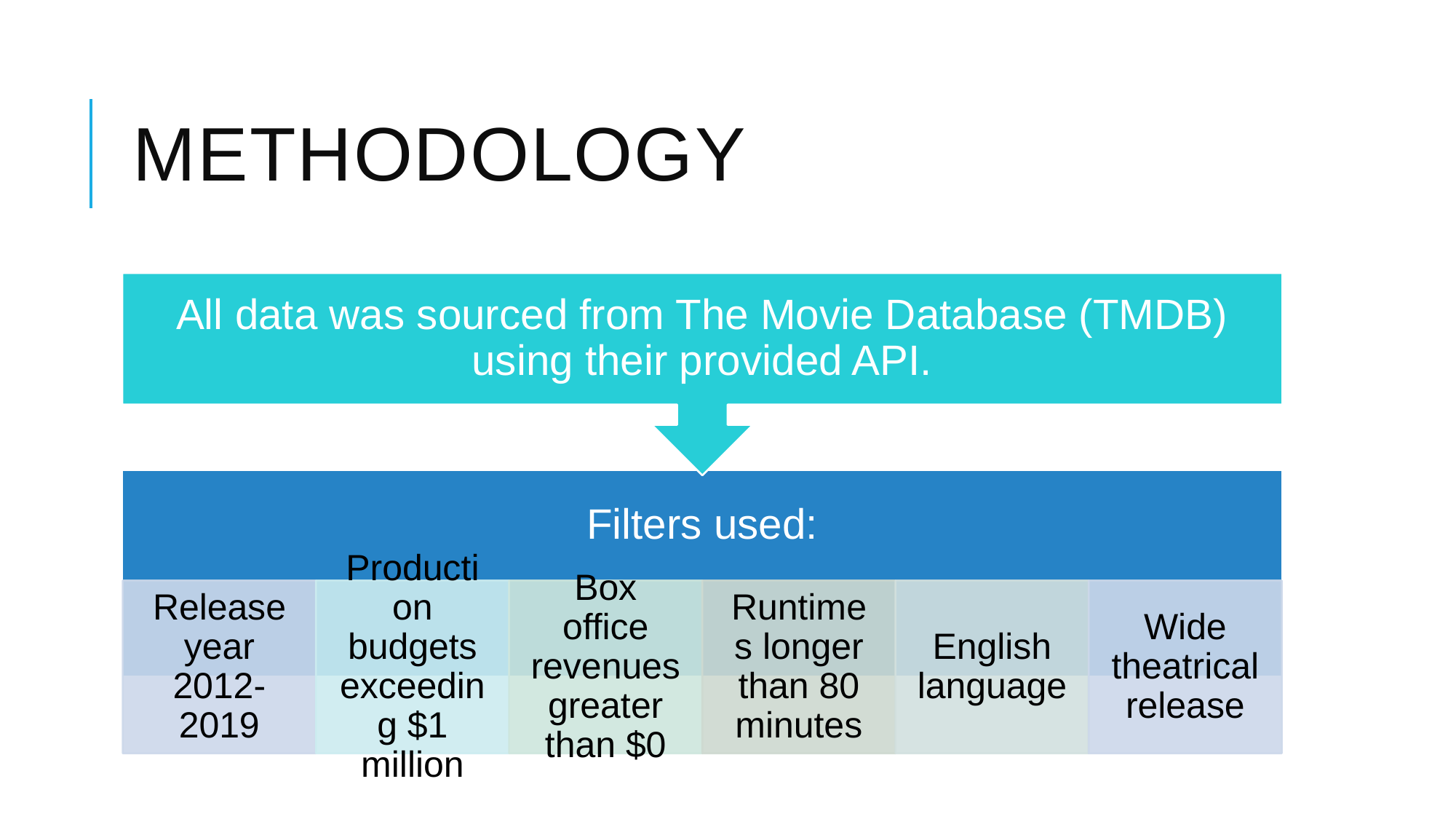

# Methodology
Filters used:
Release year 2012-2019
Production budgets exceeding $1 million
Box office revenues greater than $0
Runtimes longer than 80 minutes
English language
Wide theatrical release
All data was sourced from The Movie Database (TMDB) using their provided API.